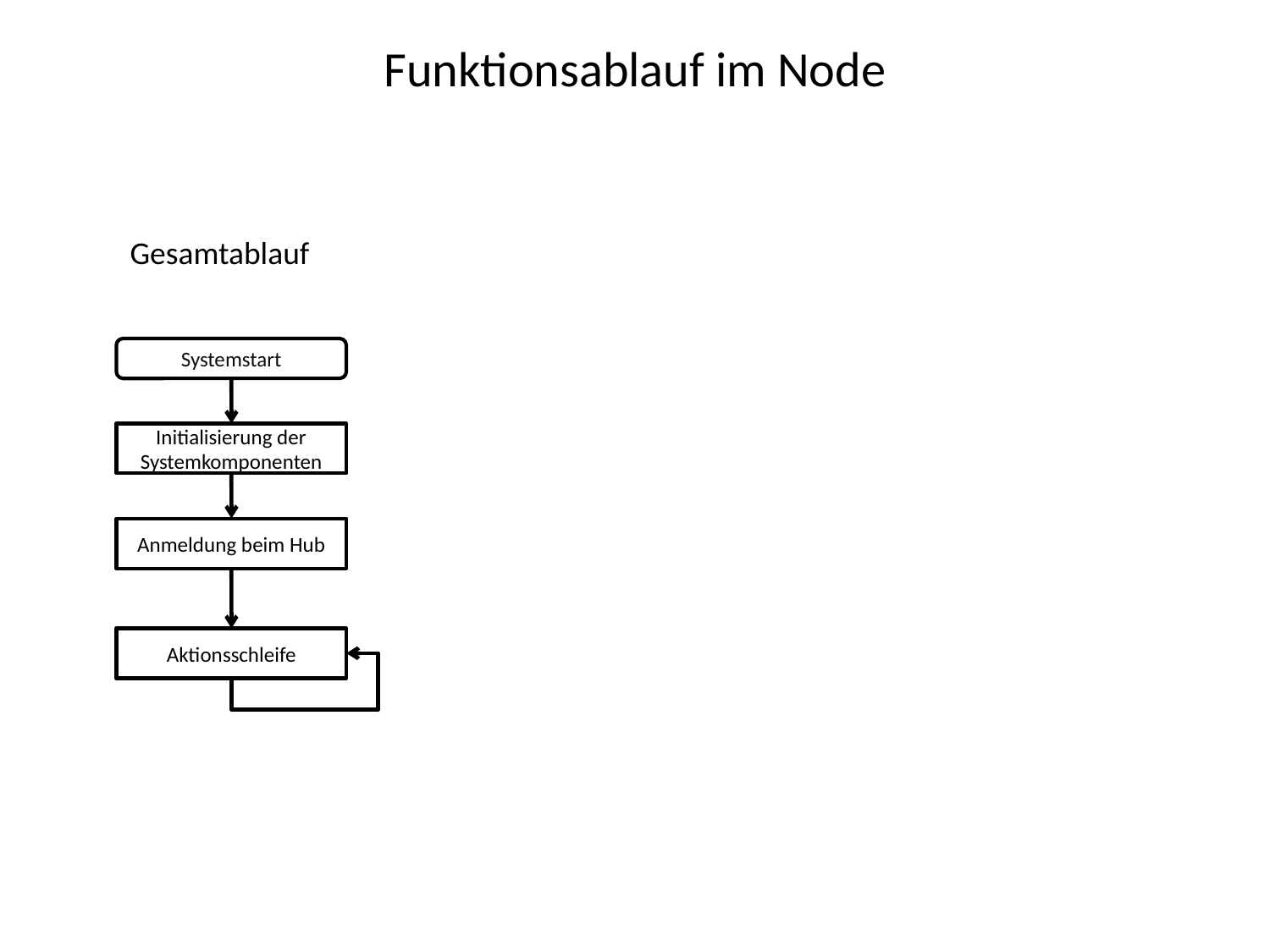

Funktionsablauf im Node
Gesamtablauf
Systemstart

Initialisierung der Systemkomponenten

Anmeldung beim Hub

Aktionsschleife